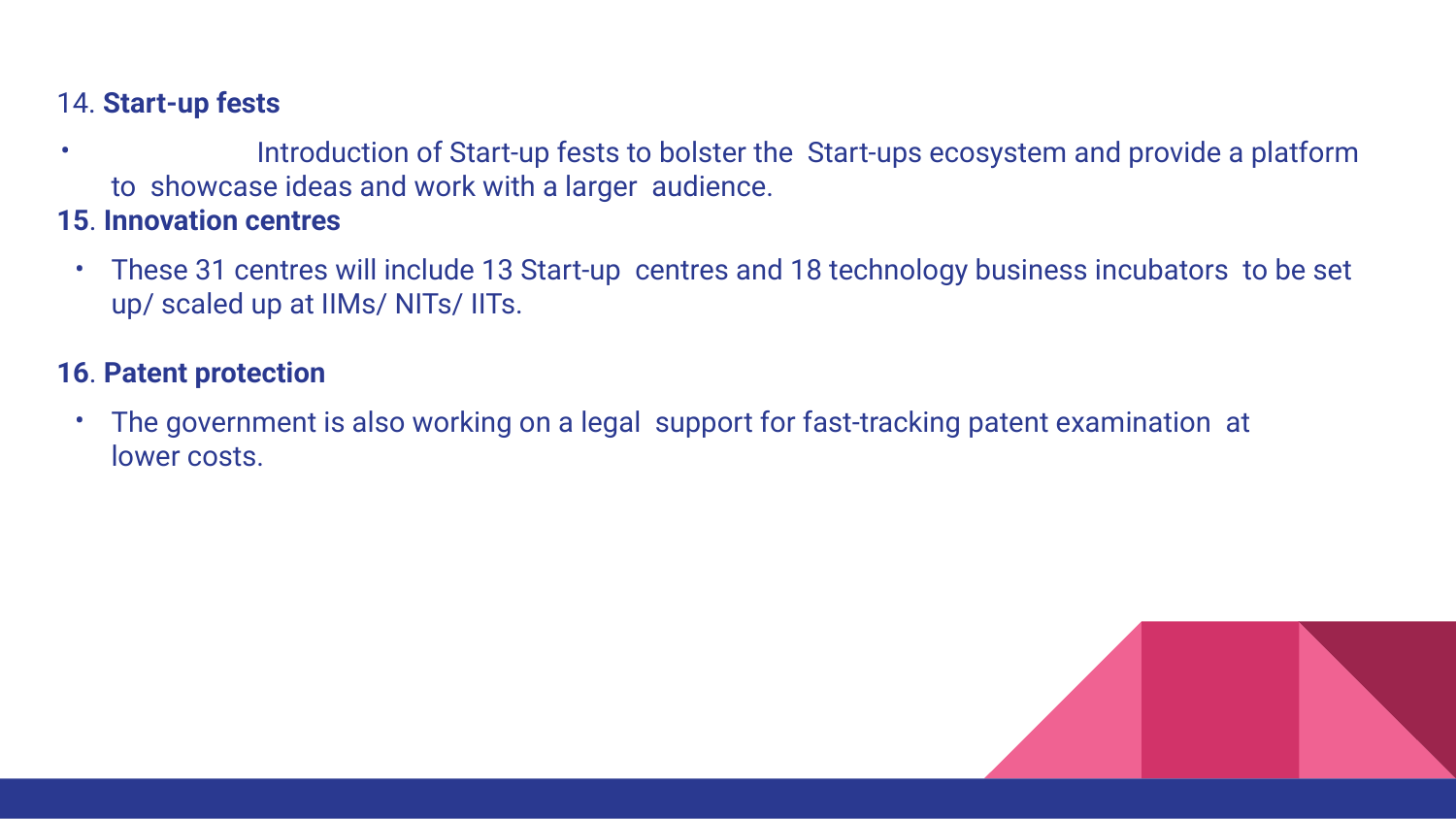

14. Start-up fests
	Introduction of Start-up fests to bolster the  Start-ups ecosystem and provide a platform to  showcase ideas and work with a larger  audience.
15. Innovation centres
These 31 centres will include 13 Start-up  centres and 18 technology business incubators  to be set up/ scaled up at IIMs/ NITs/ IITs.

16. Patent protection
The government is also working on a legal  support for fast-tracking patent examination  at lower costs.